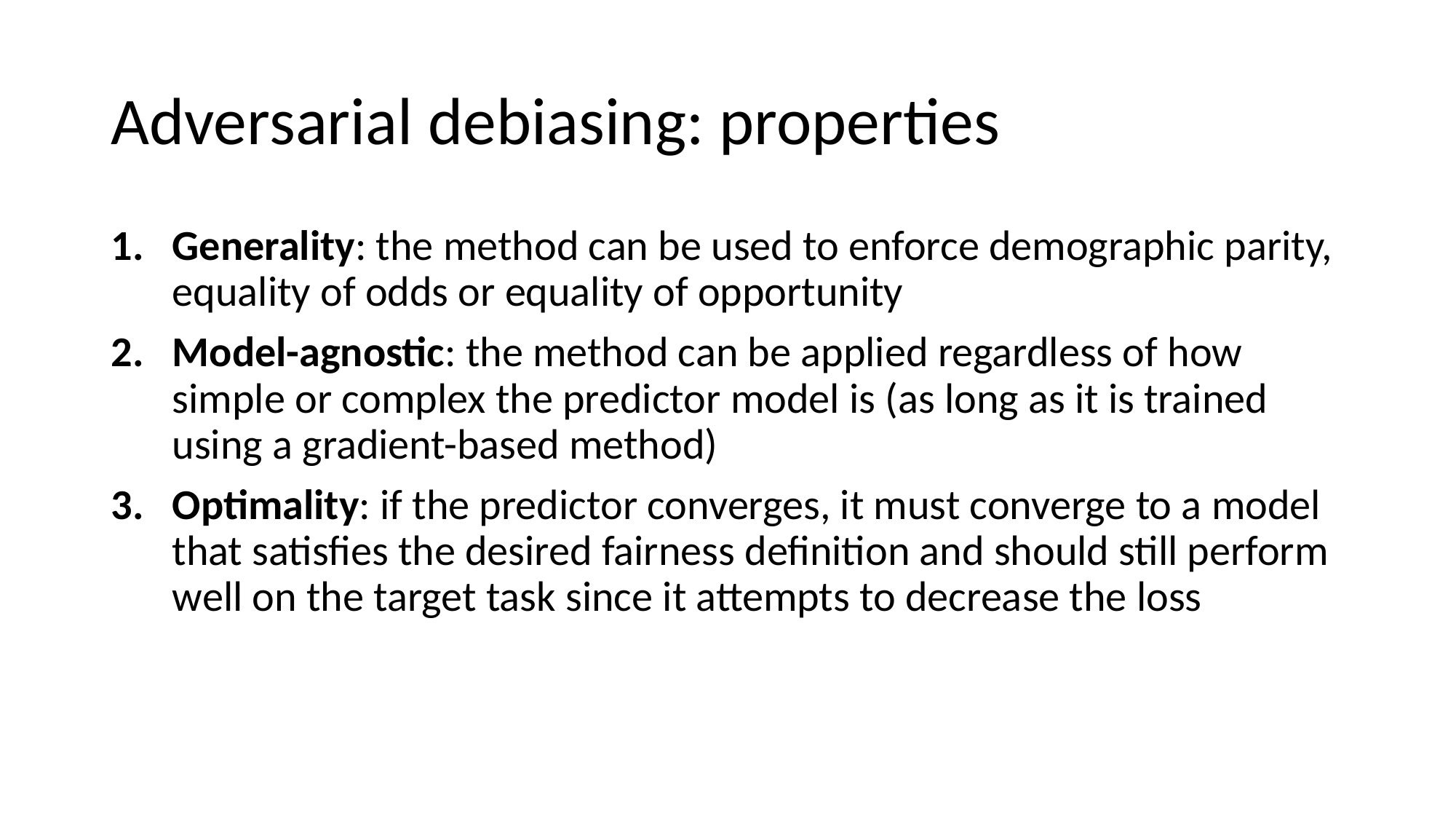

# Adversarial debiasing: properties
Generality: the method can be used to enforce demographic parity, equality of odds or equality of opportunity
Model-agnostic: the method can be applied regardless of how simple or complex the predictor model is (as long as it is trained using a gradient-based method)
Optimality: if the predictor converges, it must converge to a model that satisfies the desired fairness definition and should still perform well on the target task since it attempts to decrease the loss